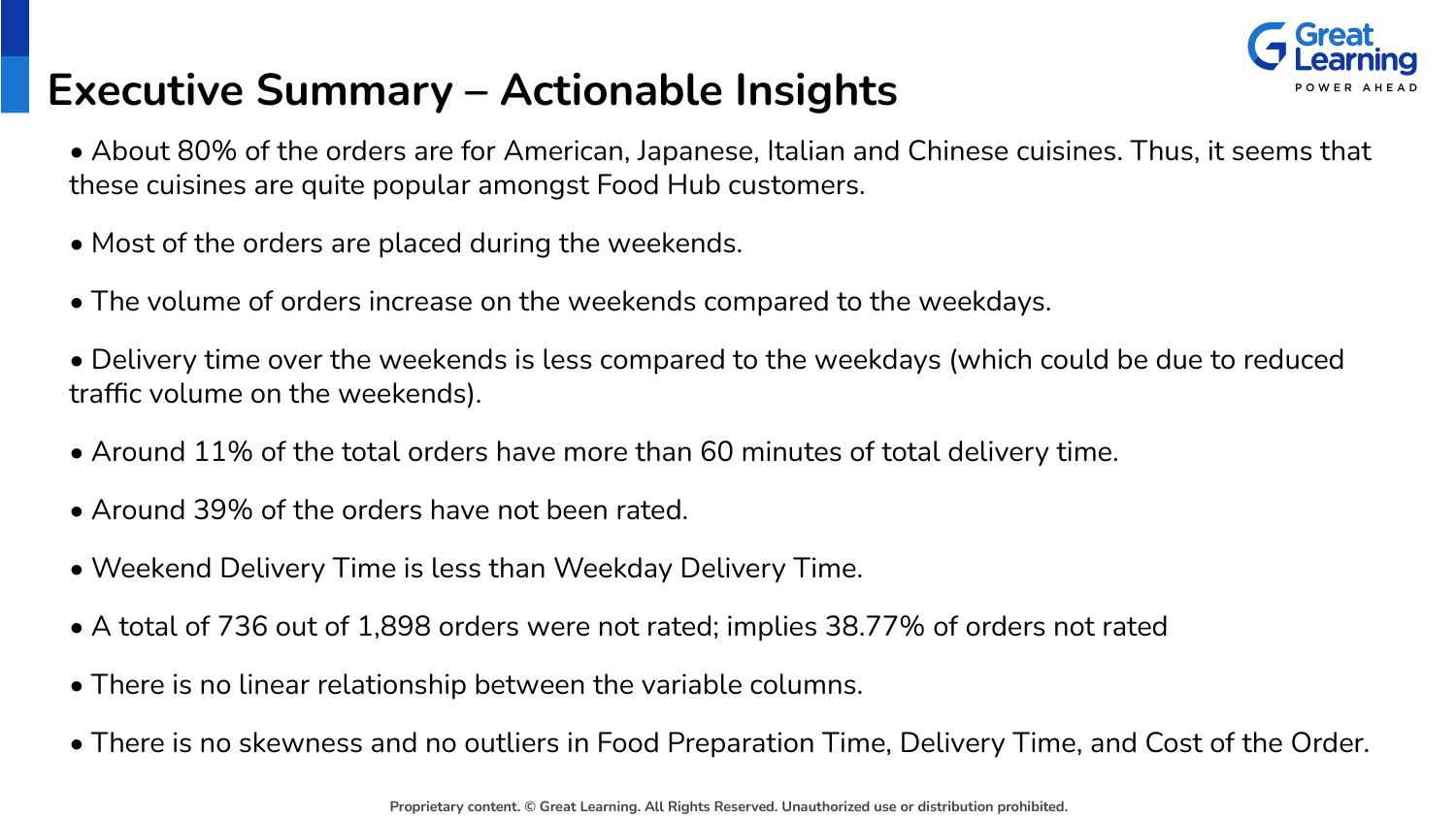

# Executive Summary – Actionable Insights
• About 80% of the orders are for American, Japanese, Italian and Chinese cuisines. Thus, it seems that these cuisines are quite popular amongst Food Hub customers.
• Most of the orders are placed during the weekends.
• The volume of orders increase on the weekends compared to the weekdays.
• Delivery time over the weekends is less compared to the weekdays (which could be due to reduced traffic volume on the weekends).
• Around 11% of the total orders have more than 60 minutes of total delivery time.
• Around 39% of the orders have not been rated.
• Weekend Delivery Time is less than Weekday Delivery Time.
• A total of 736 out of 1,898 orders were not rated; implies 38.77% of orders not rated
• There is no linear relationship between the variable columns.
• There is no skewness and no outliers in Food Preparation Time, Delivery Time, and Cost of the Order.